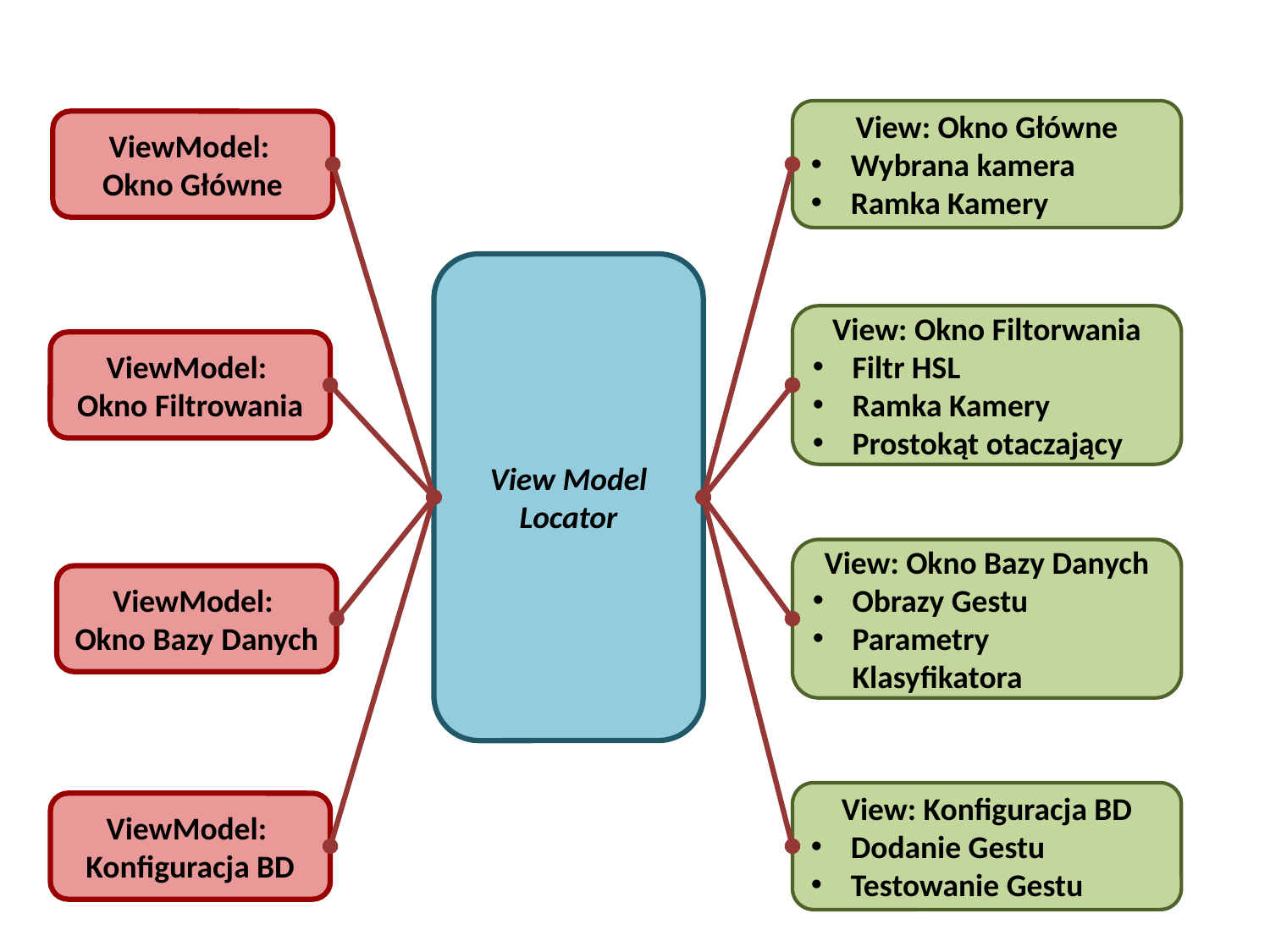

View: Okno Główne
Wybrana kamera
Ramka Kamery
ViewModel:
Okno Główne
View Model Locator
View: Okno Filtorwania
Filtr HSL
Ramka Kamery
Prostokąt otaczający
ViewModel:
Okno Filtrowania
View: Okno Bazy Danych
Obrazy Gestu
Parametry Klasyfikatora
ViewModel:
Okno Bazy Danych
View: Konfiguracja BD
Dodanie Gestu
Testowanie Gestu
ViewModel:
Konfiguracja BD